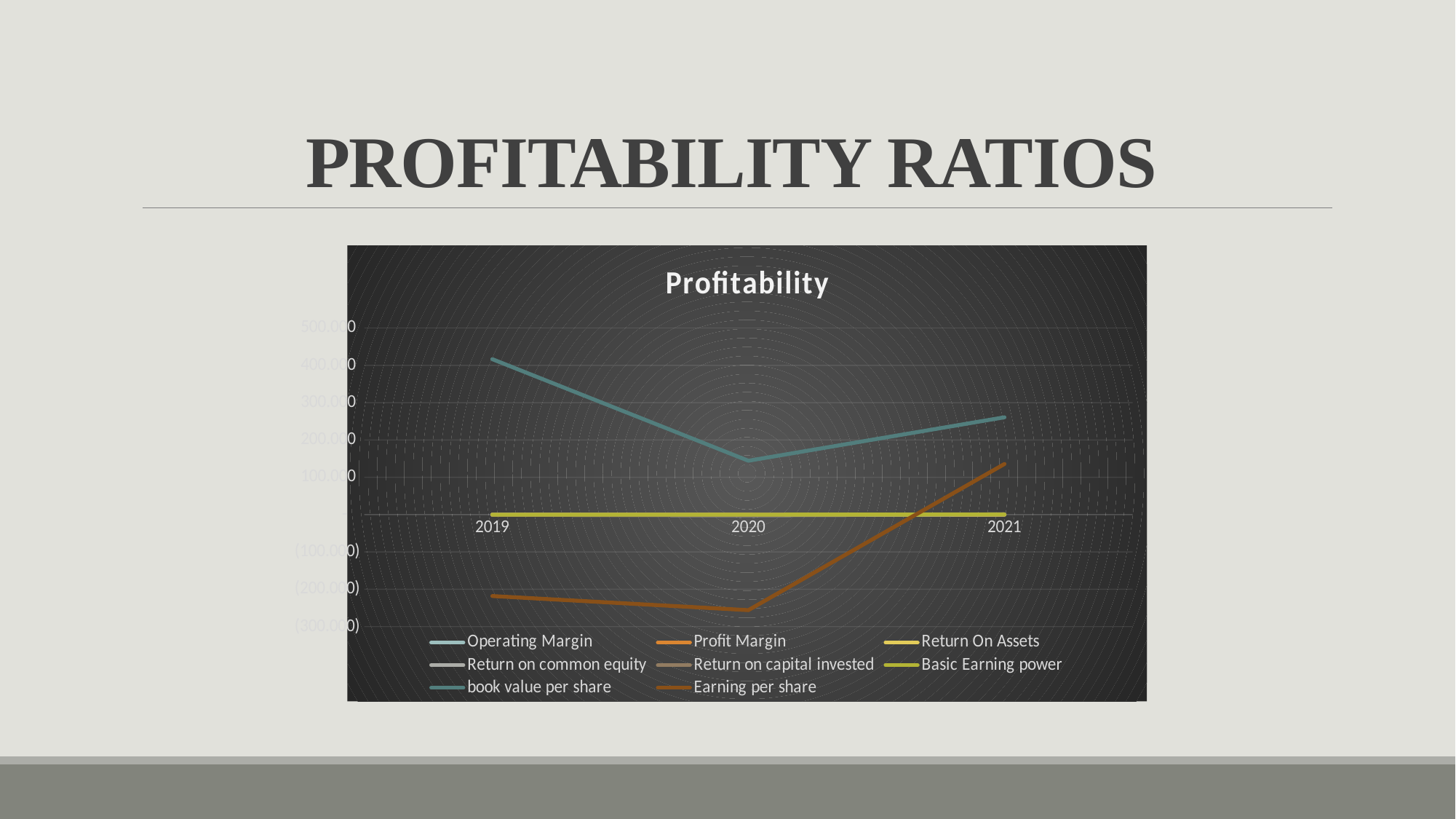

# PROFITABILITY RATIOS

### Chart: Profitability

| Category | Operating Margin | Profit Margin | Return On Assets | Return on common equity | Return on capital invested | Basic Earning power | book value per share | Earning per share |
|---|---|---|---|---|---|---|---|---|
| 2019 | -0.13734019552798615 | -0.13051101758641992 | -0.17507381153910093 | -0.5239383978563515 | -0.5954243089836367 | -0.18423480218969532 | 416.40730978997465 | -218.1717787470328 |
| 2020 | -0.11298657394959782 | -0.17684783137009177 | -0.25420930729751434 | -1.7738160167079289 | -0.6016300010730941 | -0.16241216233824907 | 144.3169466590562 | -255.9917114662177 |
| 2021 | 0.09073118874219785 | 0.053990498208321074 | 0.12262732970689197 | 0.5203611527068397 | 0.8513428845676528 | 0.20607558303421936 | 260.7824906634812 | 135.70107744740974 |